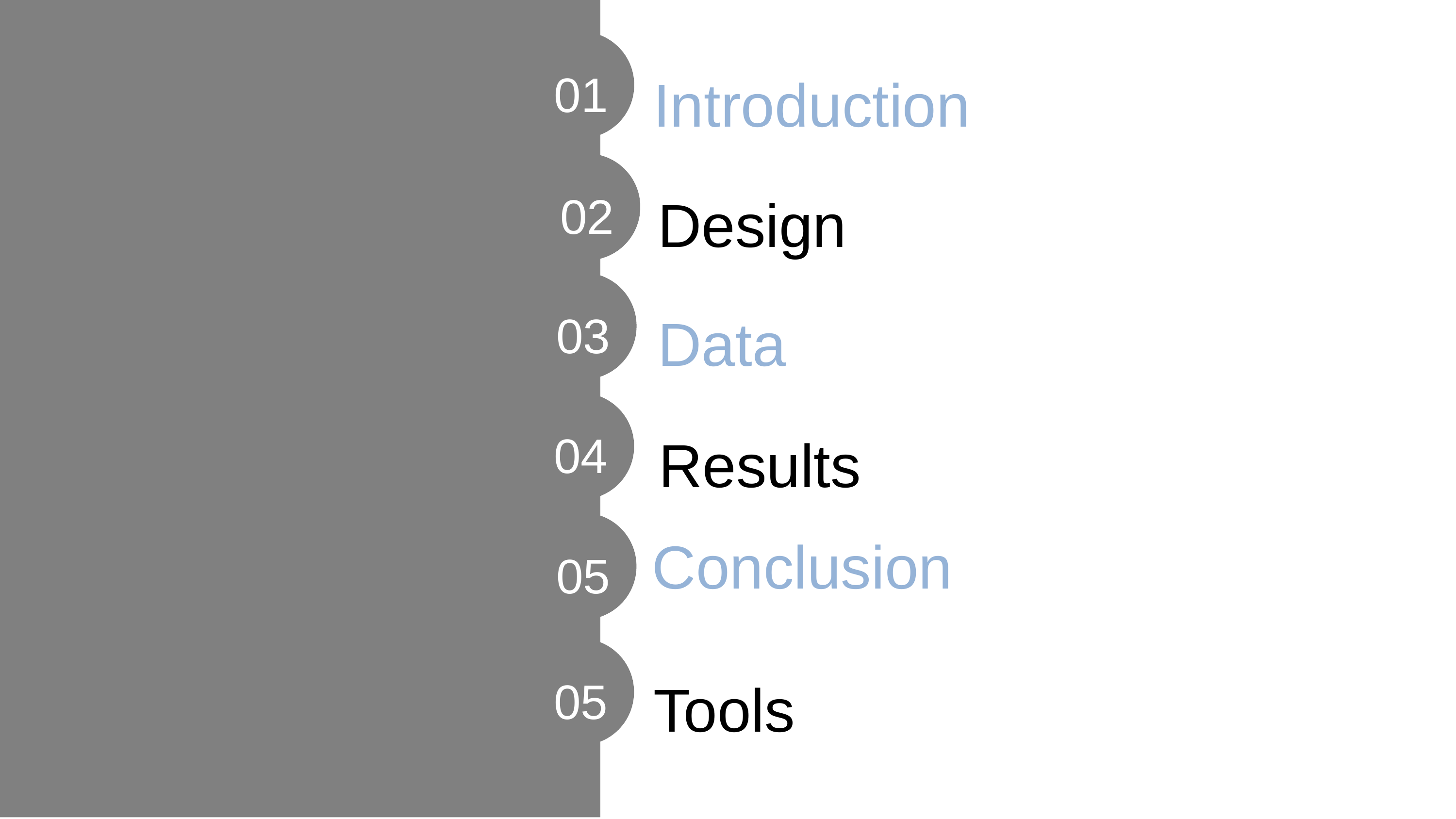

01
Introduction

02
Design

03
Data

04
Results

05
Conclusion

05
Tools